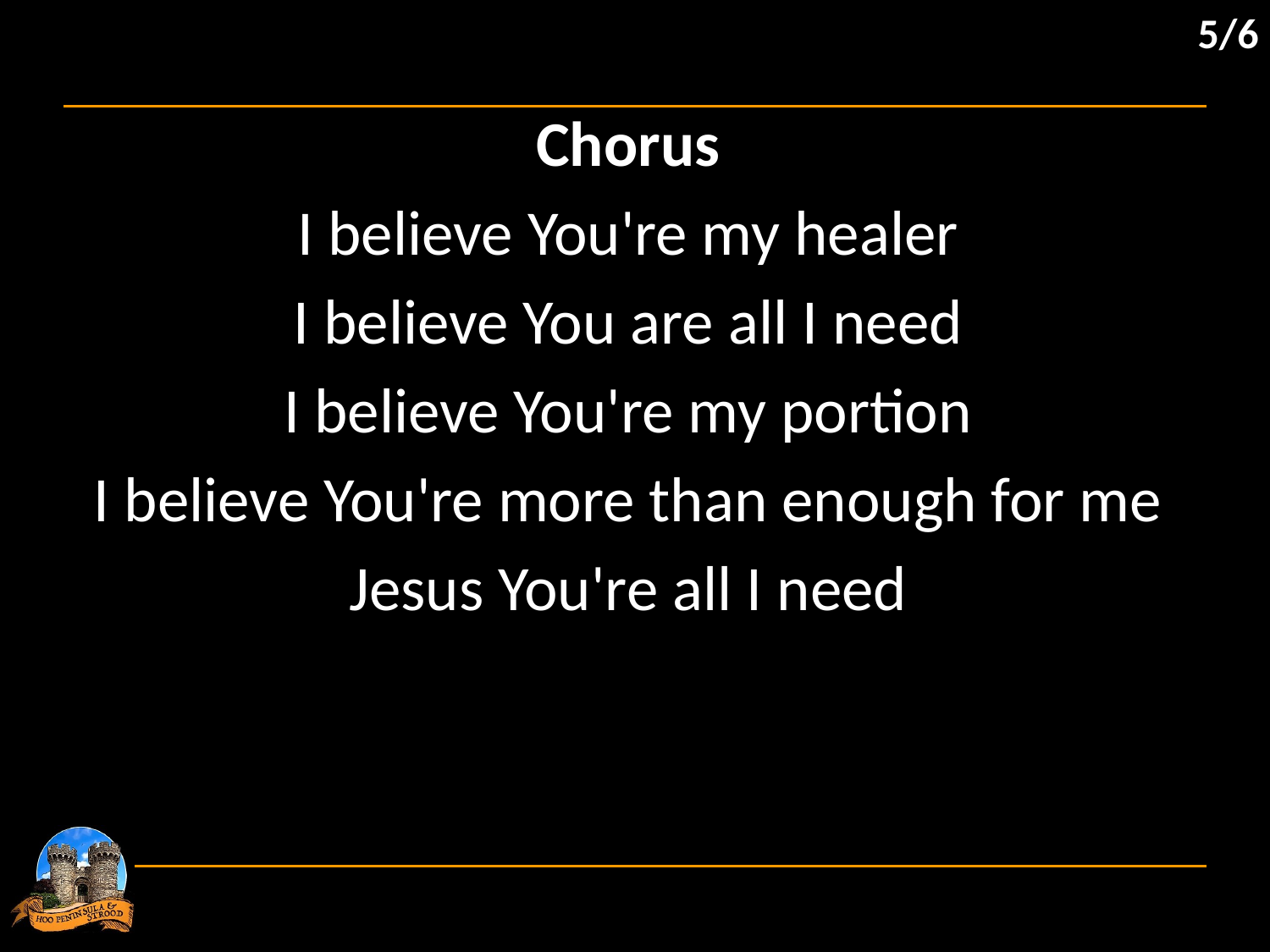

5/6
Chorus
I believe You're my healer
I believe You are all I need
I believe You're my portion
I believe You're more than enough for me
Jesus You're all I need